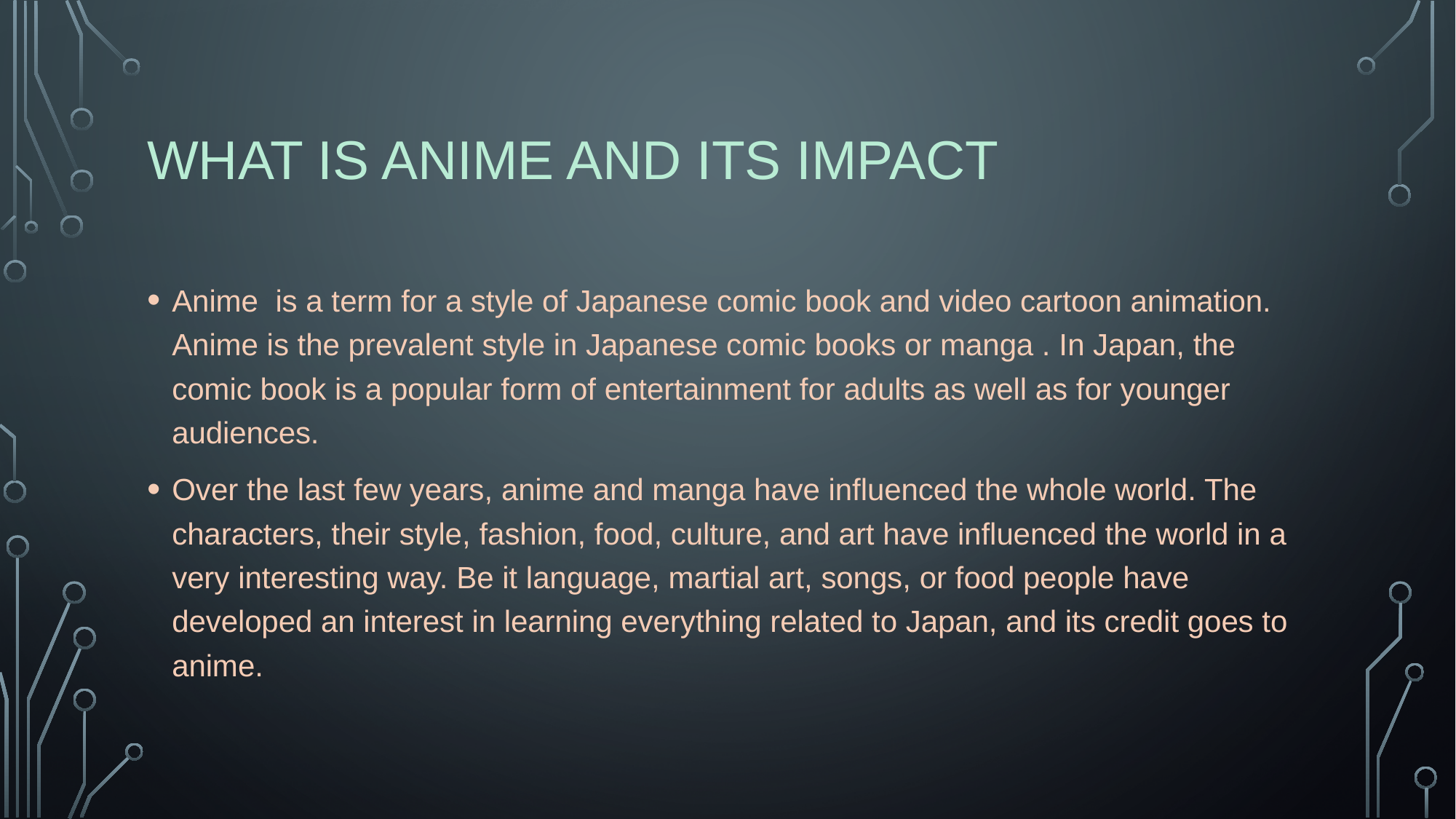

# What IS ANIME and ITS IMPACT
Anime  is a term for a style of Japanese comic book and video cartoon animation.  Anime is the prevalent style in Japanese comic books or manga . In Japan, the comic book is a popular form of entertainment for adults as well as for younger audiences.
Over the last few years, anime and manga have influenced the whole world. The characters, their style, fashion, food, culture, and art have influenced the world in a very interesting way. Be it language, martial art, songs, or food people have developed an interest in learning everything related to Japan, and its credit goes to anime.